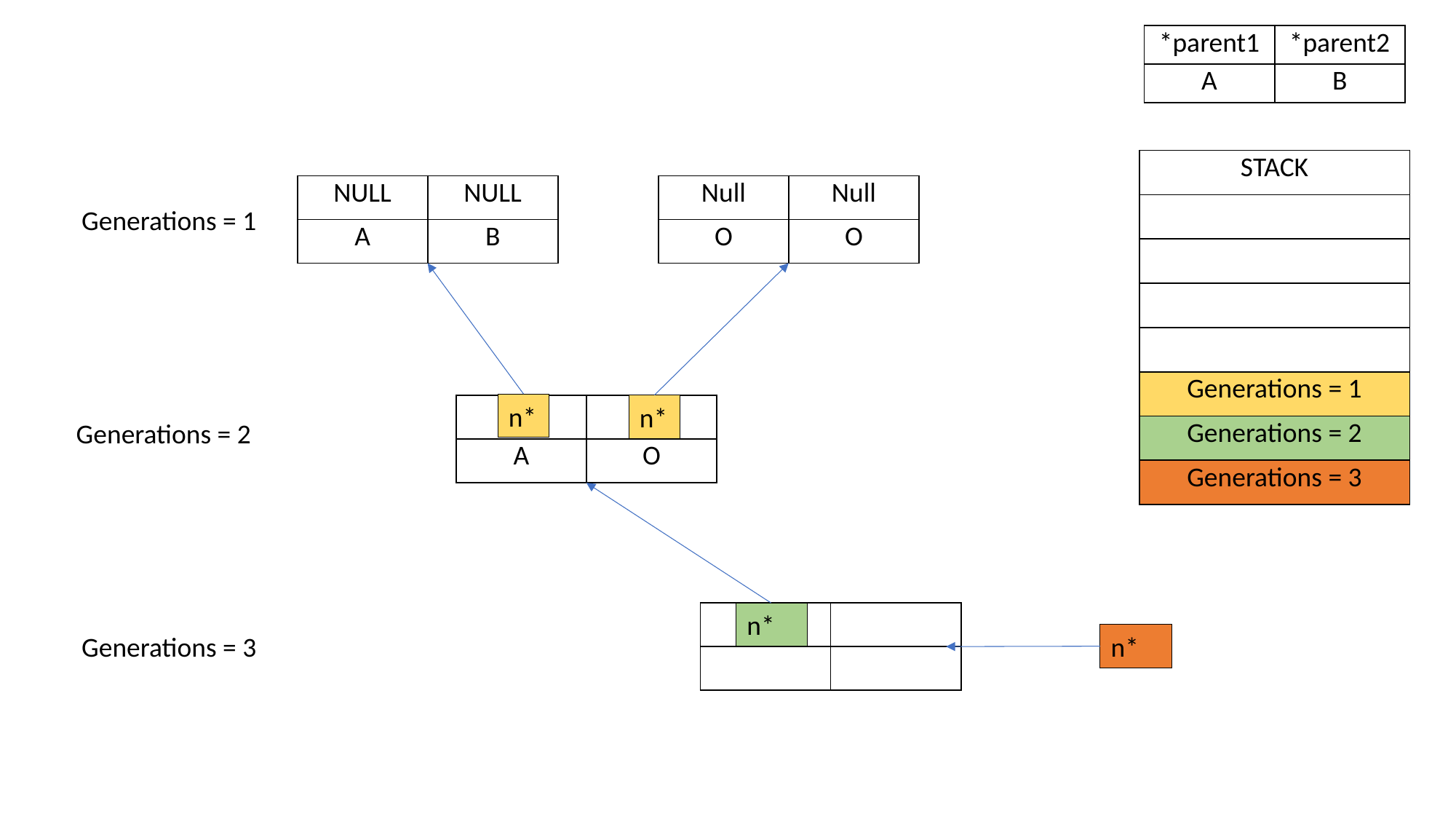

| \*parent1 | \*parent2 |
| --- | --- |
| A | B |
| STACK |
| --- |
|  |
|  |
|  |
|  |
| Generations = 1 |
| Generations = 2 |
| Generations = 3 |
| NULL | NULL |
| --- | --- |
| A | B |
| Null | Null |
| --- | --- |
| O | O |
Generations = 1
n*
n*
|  |  |
| --- | --- |
| A | O |
Generations = 2
|  |  |
| --- | --- |
|  |  |
n*
Generations = 3
n*